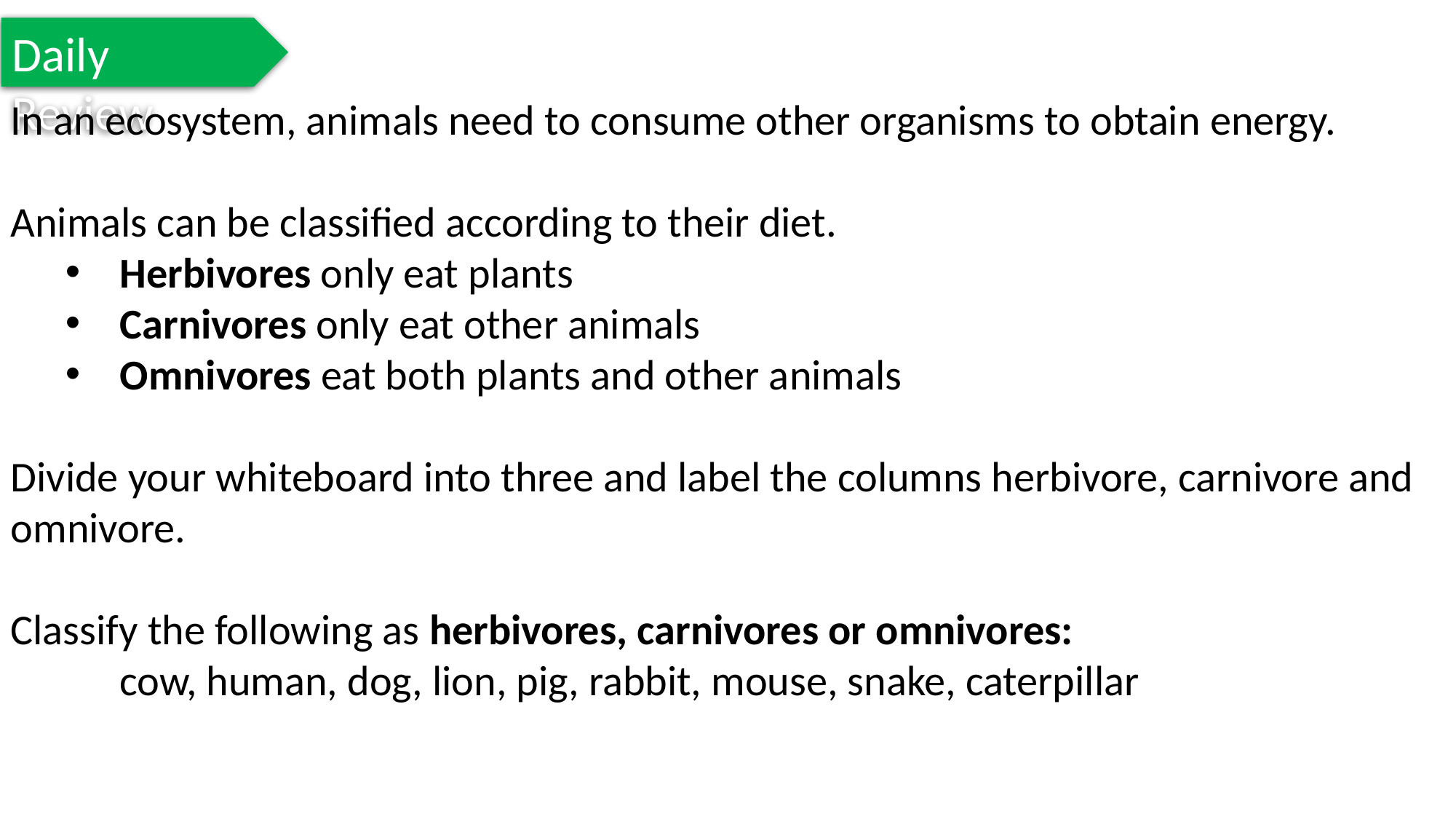

Daily Review
In an ecosystem, animals need to consume other organisms to obtain energy.

Animals can be classified according to their diet.
Herbivores only eat plants
Carnivores only eat other animals
Omnivores eat both plants and other animals

Divide your whiteboard into three and label the columns herbivore, carnivore and omnivore.

Classify the following as herbivores, carnivores or omnivores:
	cow, human, dog, lion, pig, rabbit, mouse, snake, caterpillar